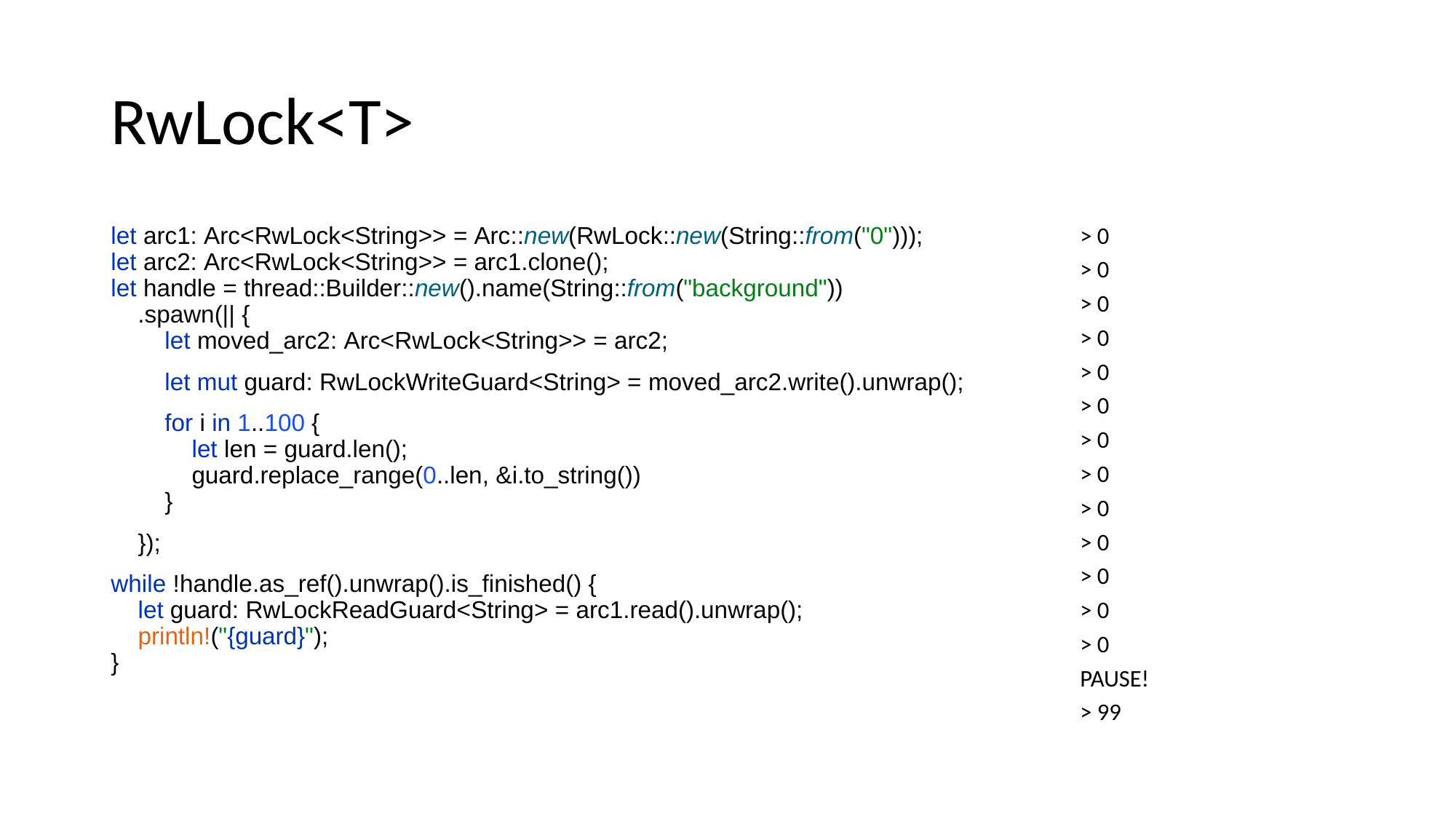

# RwLock<T>
let arc1: Arc<RwLock<String>> = Arc::new(RwLock::new(String::from("0")));
let arc2: Arc<RwLock<String>> = arc1.clone();
let handle = thread::Builder::new().name(String::from("background"))
    .spawn(|| {
        let moved_arc2: Arc<RwLock<String>> = arc2;
        let mut guard: RwLockWriteGuard<String> = moved_arc2.write().unwrap();
        for i in 1..100 {
            let len = guard.len();
            guard.replace_range(0..len, &i.to_string())
        }
    });
while !handle.as_ref().unwrap().is_finished() {
    let guard: RwLockReadGuard<String> = arc1.read().unwrap();
    println!("{guard}");
}

> 0
> 0
> 0
> 0
> 0
> 0
> 0
> 0
> 0
> 0
> 0
> 0
> 0
PAUSE!
> 99